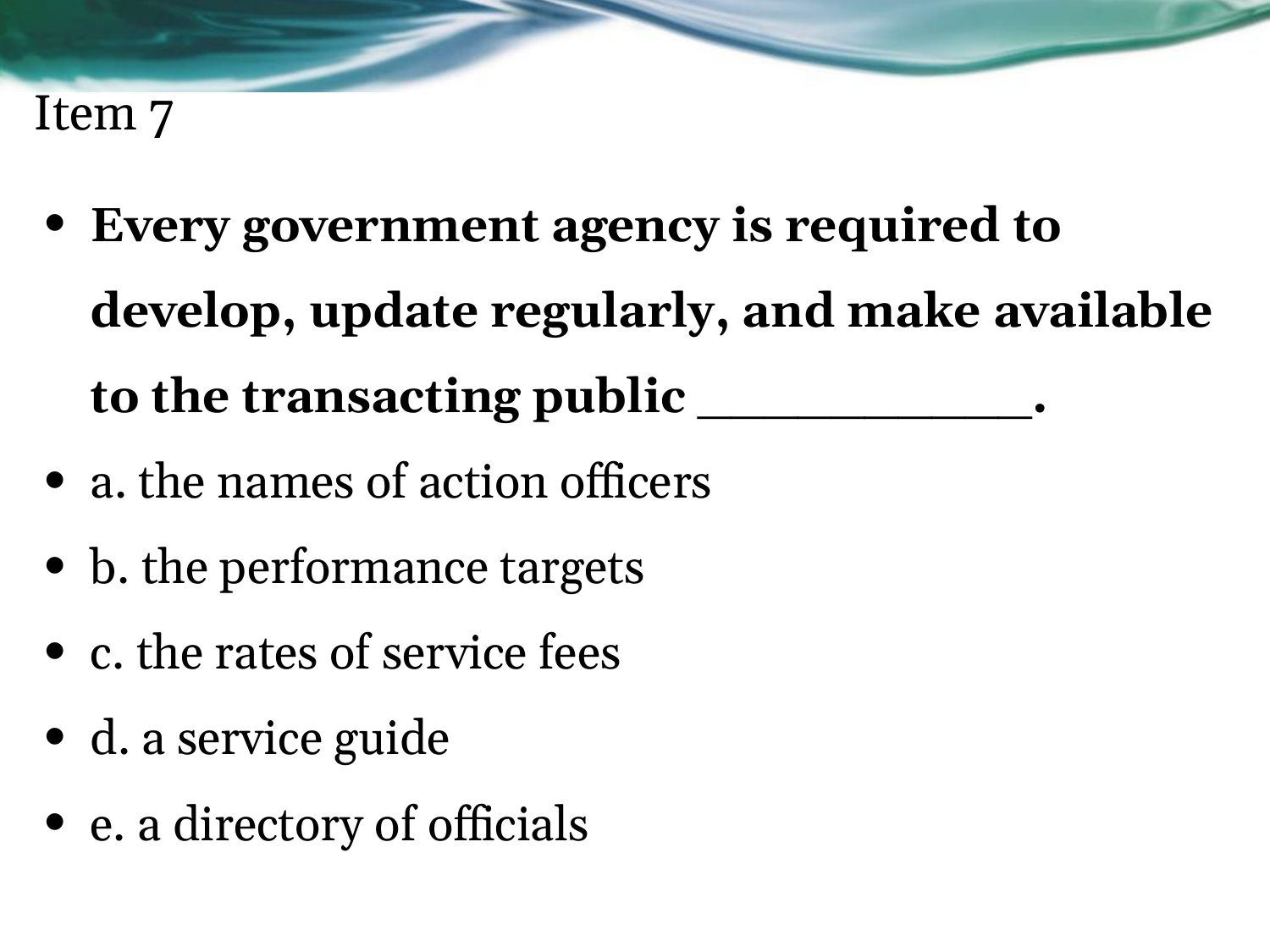

# Item 7
Every government agency is required to develop, update regularly, and make available to the transacting public __________.
a. the names of action officers
b. the performance targets
c. the rates of service fees
d. a service guide
e. a directory of officials